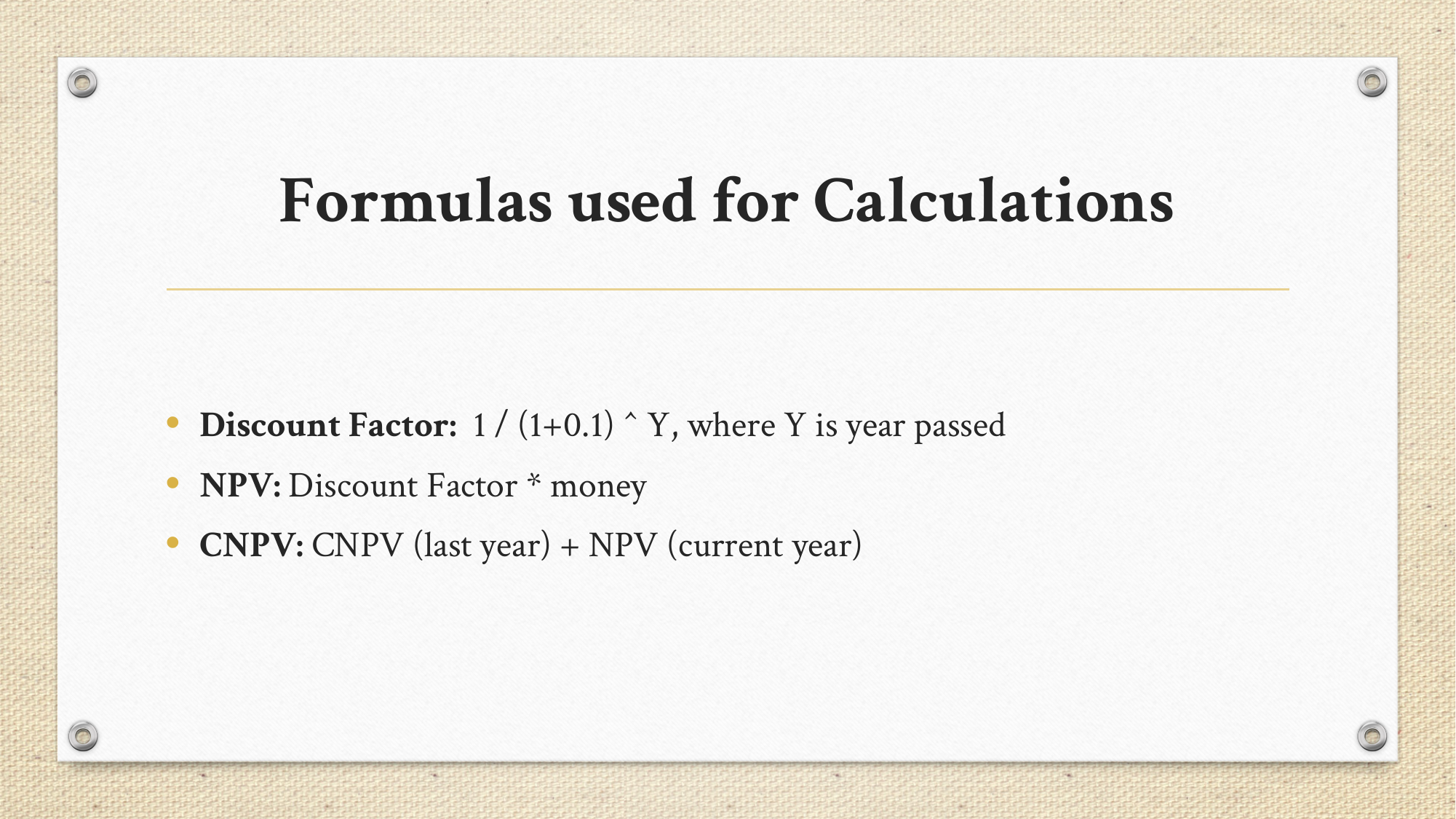

# Formulas used for Calculations
Discount Factor:  1 / (1+0.1) ^ Y, where Y is year passed
NPV: Discount Factor * money
CNPV: CNPV (last year) + NPV (current year)